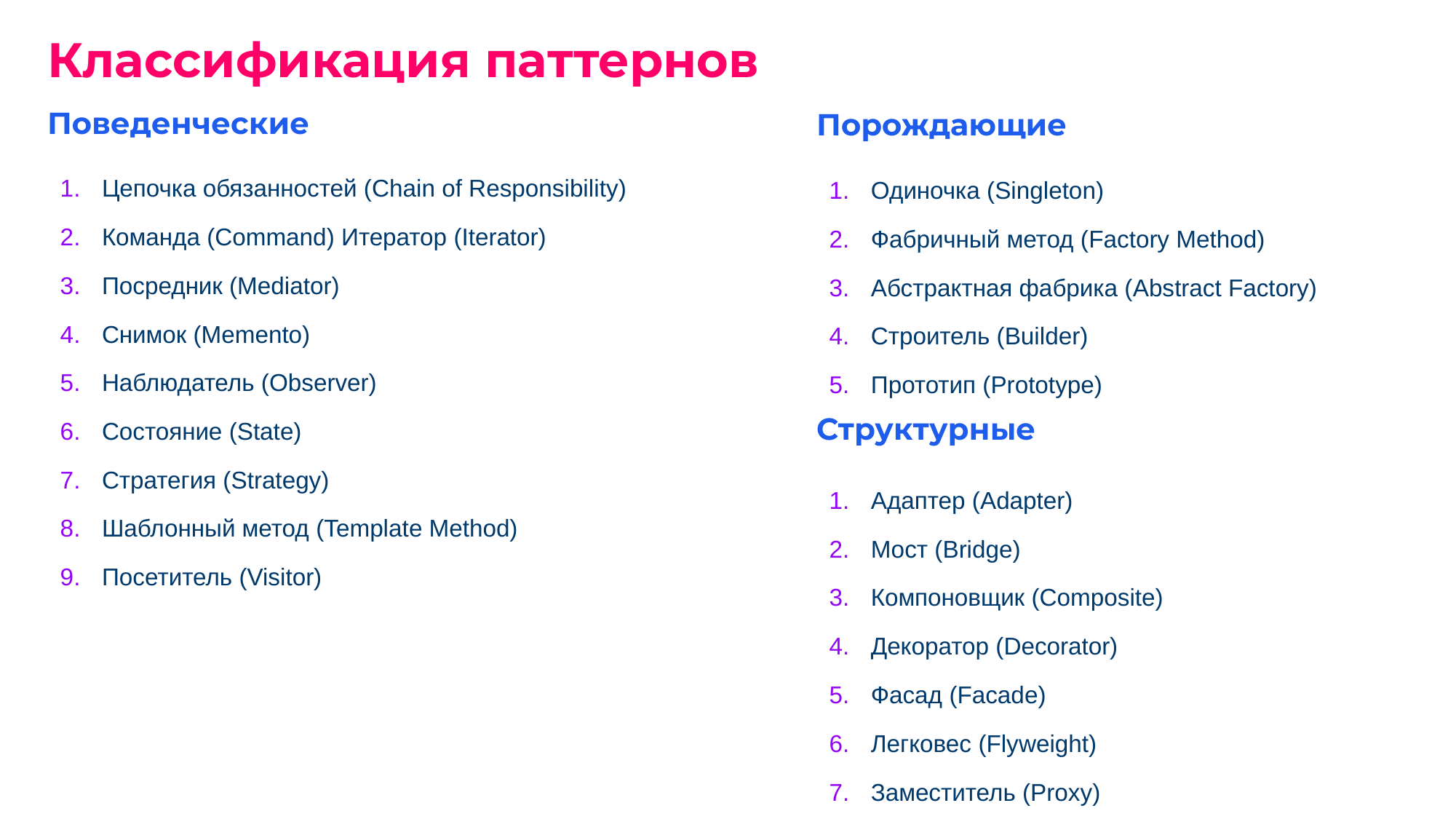

Классификация паттернов
Поведенческие
Порождающие
Цепочка обязанностей (Chain of Responsibility)
Команда (Command) Итератор (Iterator)
Посредник (Mediator)
Снимок (Memento)
Наблюдатель (Observer)
Состояние (State)
Стратегия (Strategy)
Шаблонный метод (Template Method)
Посетитель (Visitor)
Одиночка (Singleton)
Фабричный метод (Factory Method)
Абстрактная фабрика (Abstract Factory)
Строитель (Builder)
Прототип (Prototype)
Структурные
Адаптер (Adapter)
Мост (Bridge)
Компоновщик (Composite)
Декоратор (Decorator)
Фасад (Facade)
Легковес (Flyweight)
Заместитель (Proxy)